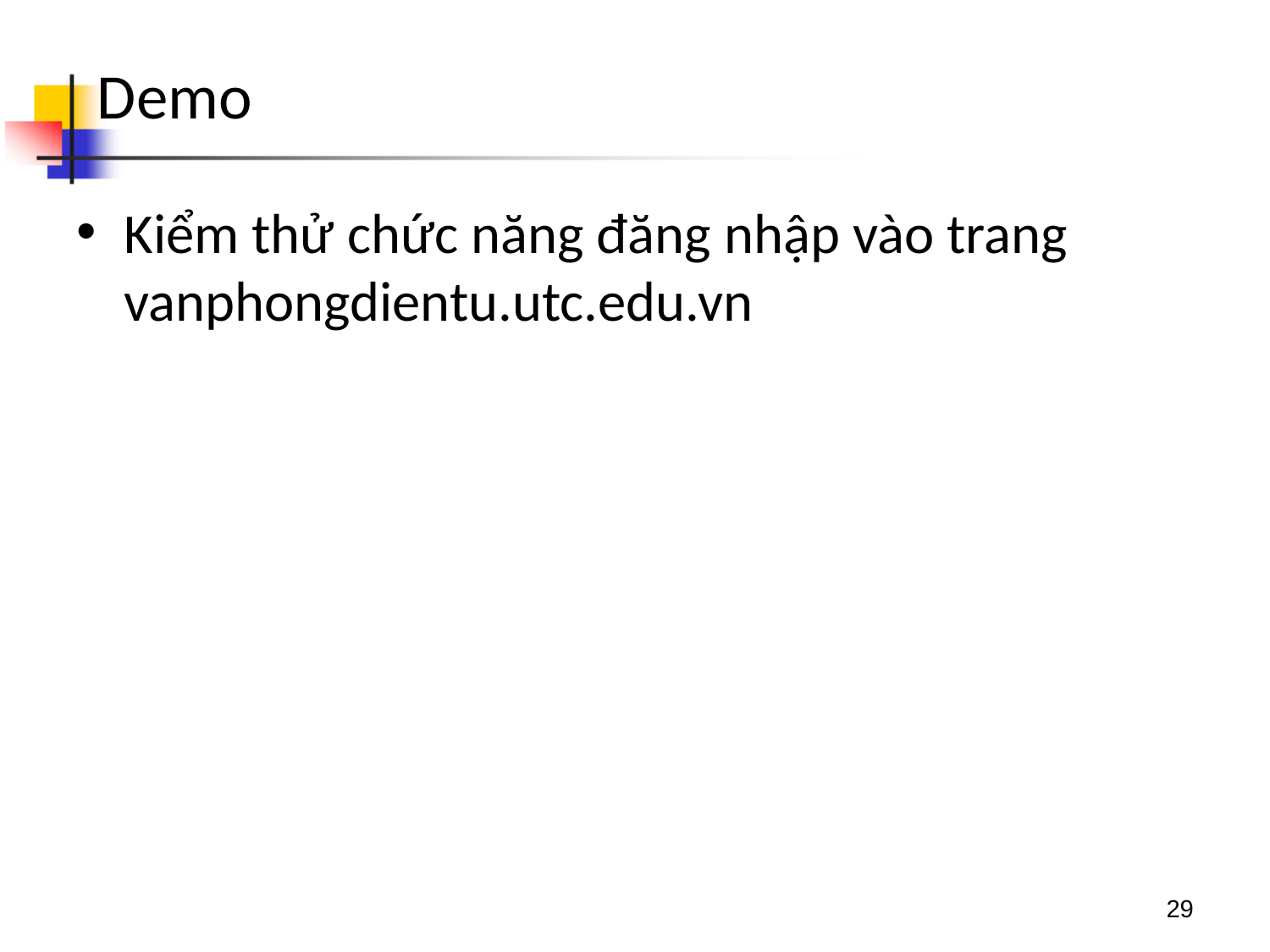

# Demo
Kiểm thử chức năng đăng nhập vào trang vanphongdientu.utc.edu.vn
29